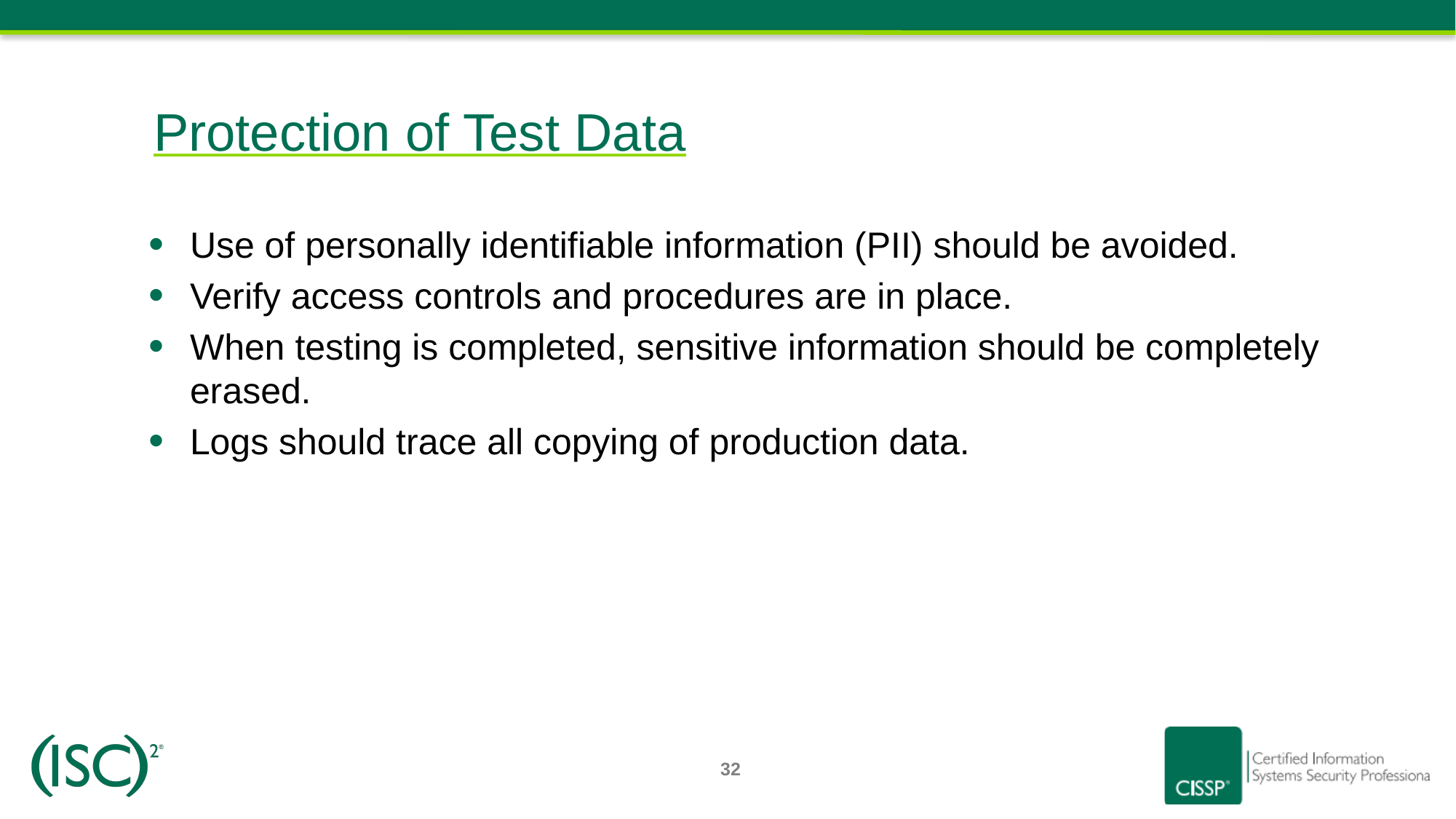

# Protection of Test Data
Use of personally identifiable information (PII) should be avoided.
Verify access controls and procedures are in place.
When testing is completed, sensitive information should be completely erased.
Logs should trace all copying of production data.